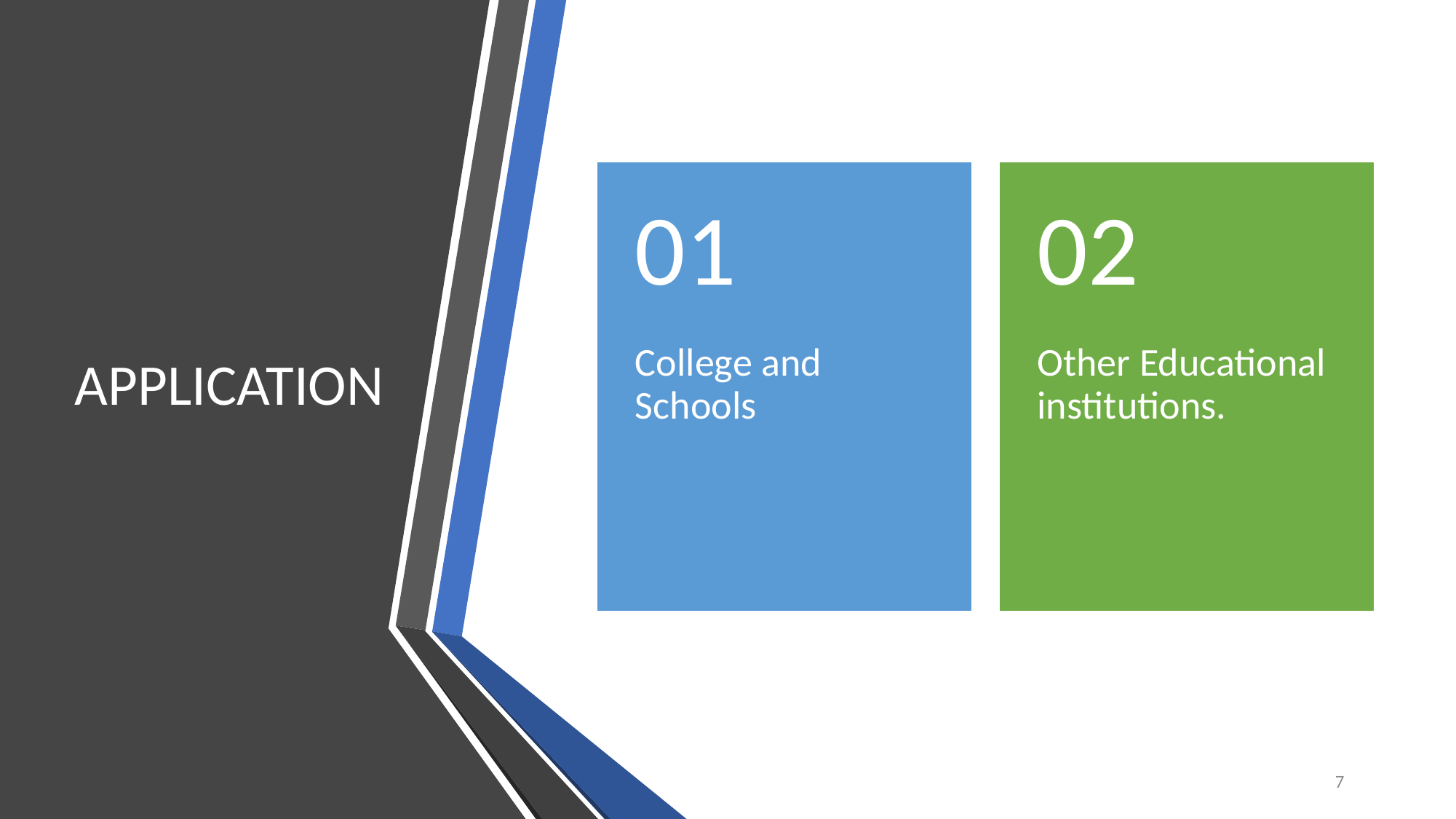

# APPLICATION
College and Schools
01
Other Educational institutions.
02
7